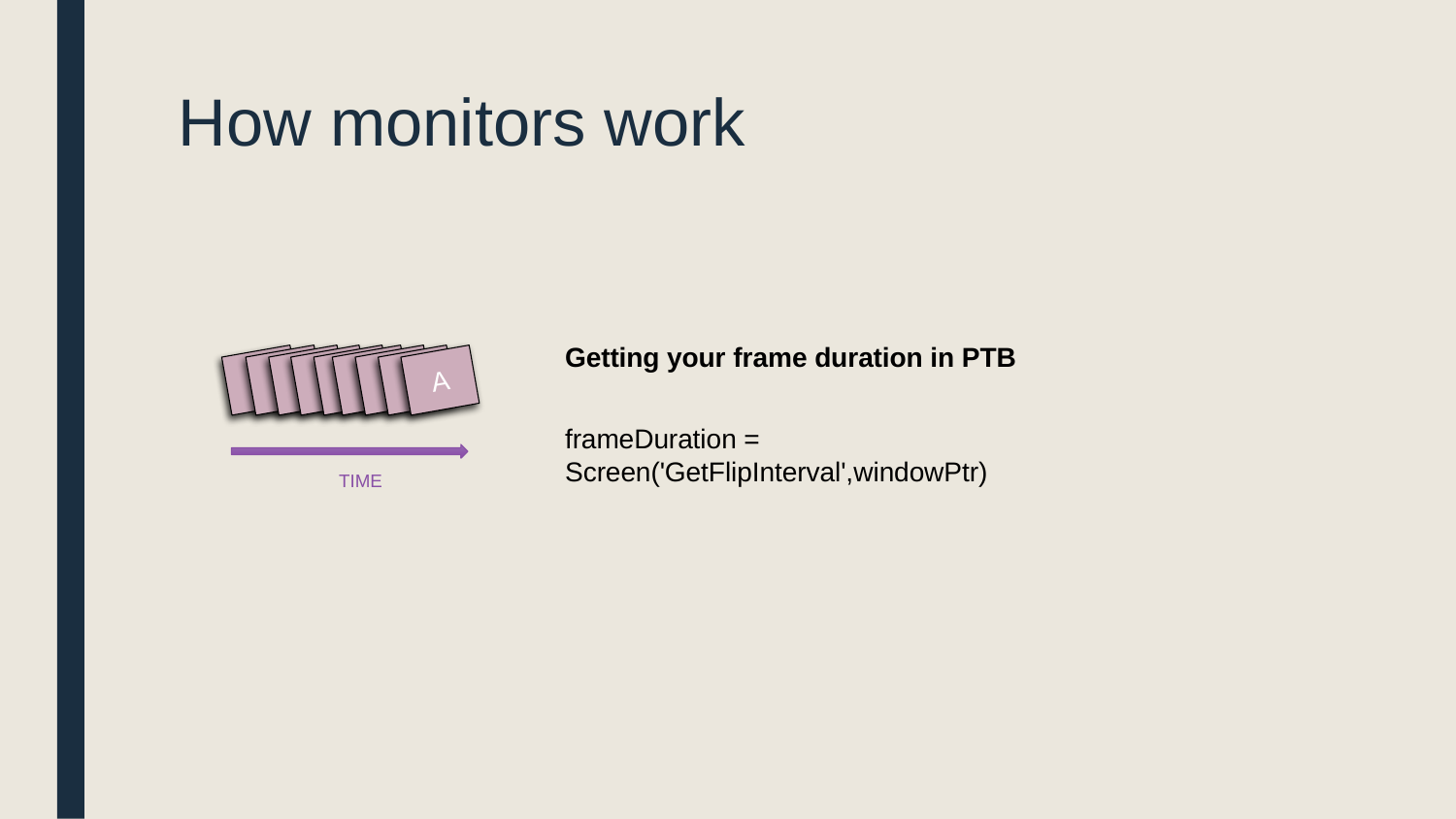

# How monitors work
Getting your frame duration in PTB
A
A
A
A
A
A
A
A
A

TIME
frameDuration = Screen('GetFlipInterval',windowPtr)